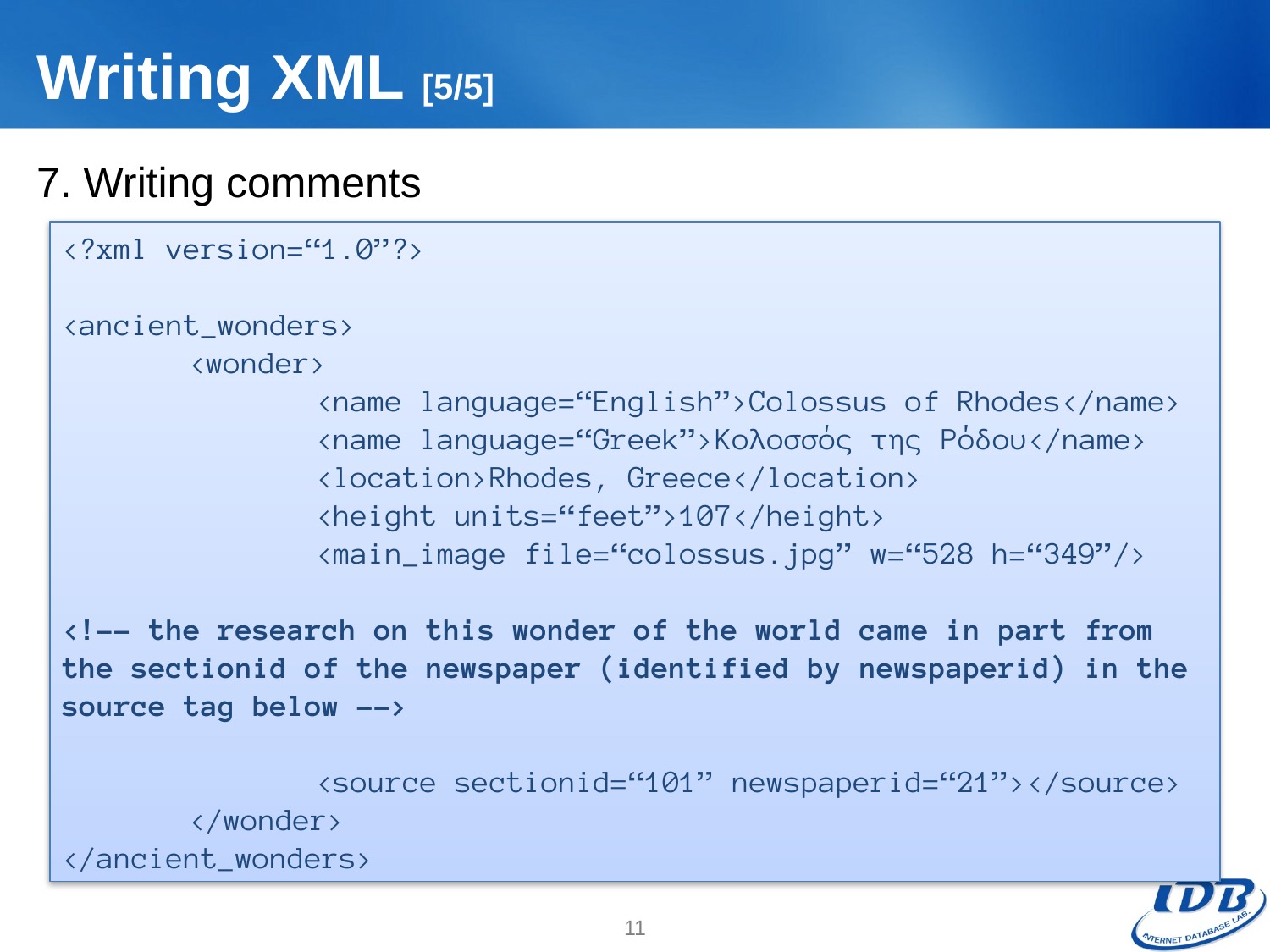

# Writing XML [5/5]
7. Writing comments
<?xml version=“1.0”?>

<ancient_wonders>
	<wonder>
		<name language=“English”>Colossus of Rhodes</name>
		<name language=“Greek”>Κολοσσός της Ρόδου</name>
		<location>Rhodes, Greece</location>
		<height units=“feet”>107</height>
		<main_image file=“colossus.jpg” w=“528 h=“349”/>

<!–- the research on this wonder of the world came in part from the sectionid of the newspaper (identified by newspaperid) in the source tag below -->

		<source sectionid=“101” newspaperid=“21”></source>
	</wonder>
</ancient_wonders>
11